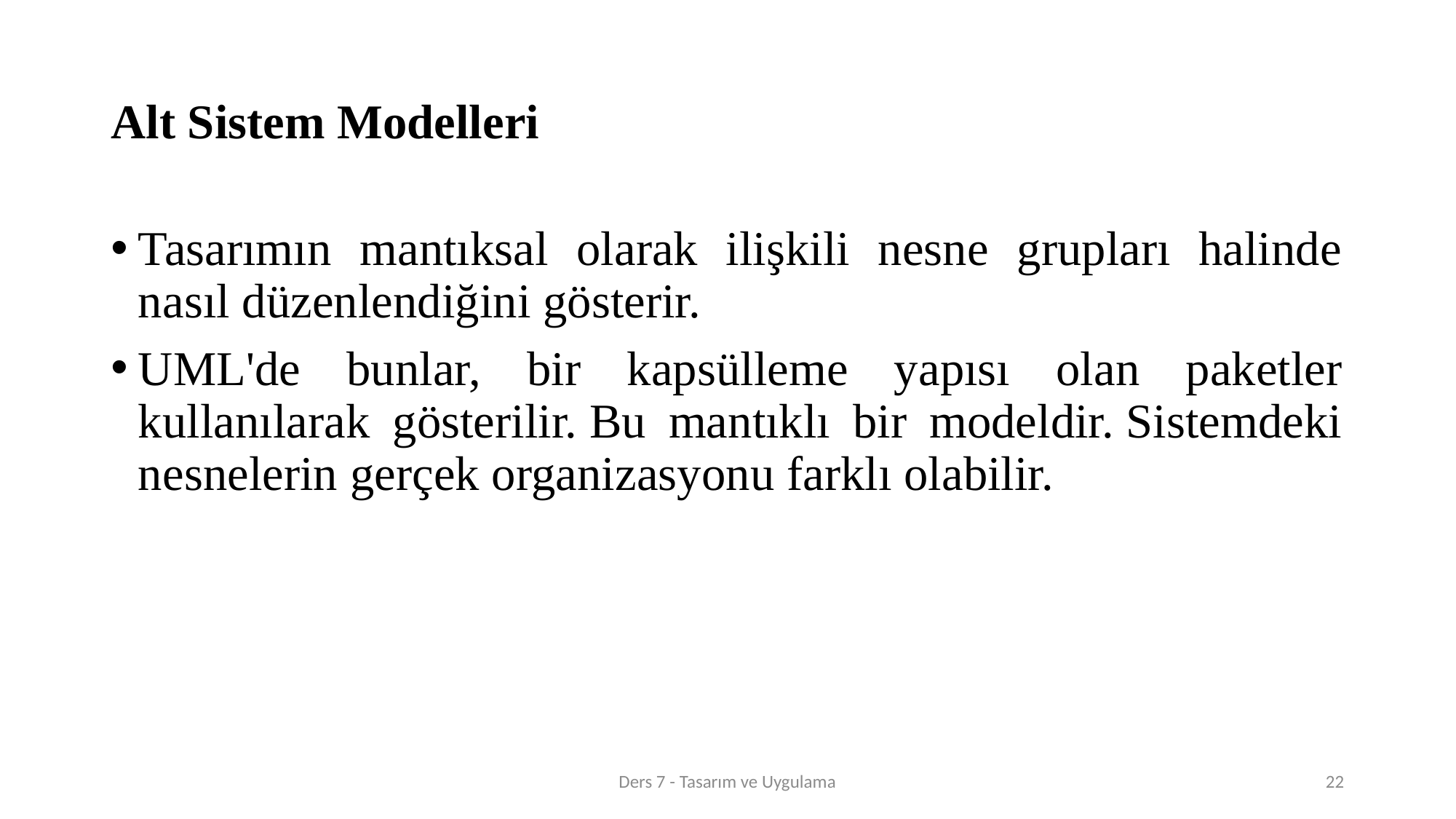

# Alt Sistem Modelleri
Tasarımın mantıksal olarak ilişkili nesne grupları halinde nasıl düzenlendiğini gösterir.
UML'de bunlar, bir kapsülleme yapısı olan paketler kullanılarak gösterilir. Bu mantıklı bir modeldir. Sistemdeki nesnelerin gerçek organizasyonu farklı olabilir.
Ders 7 - Tasarım ve Uygulama
22